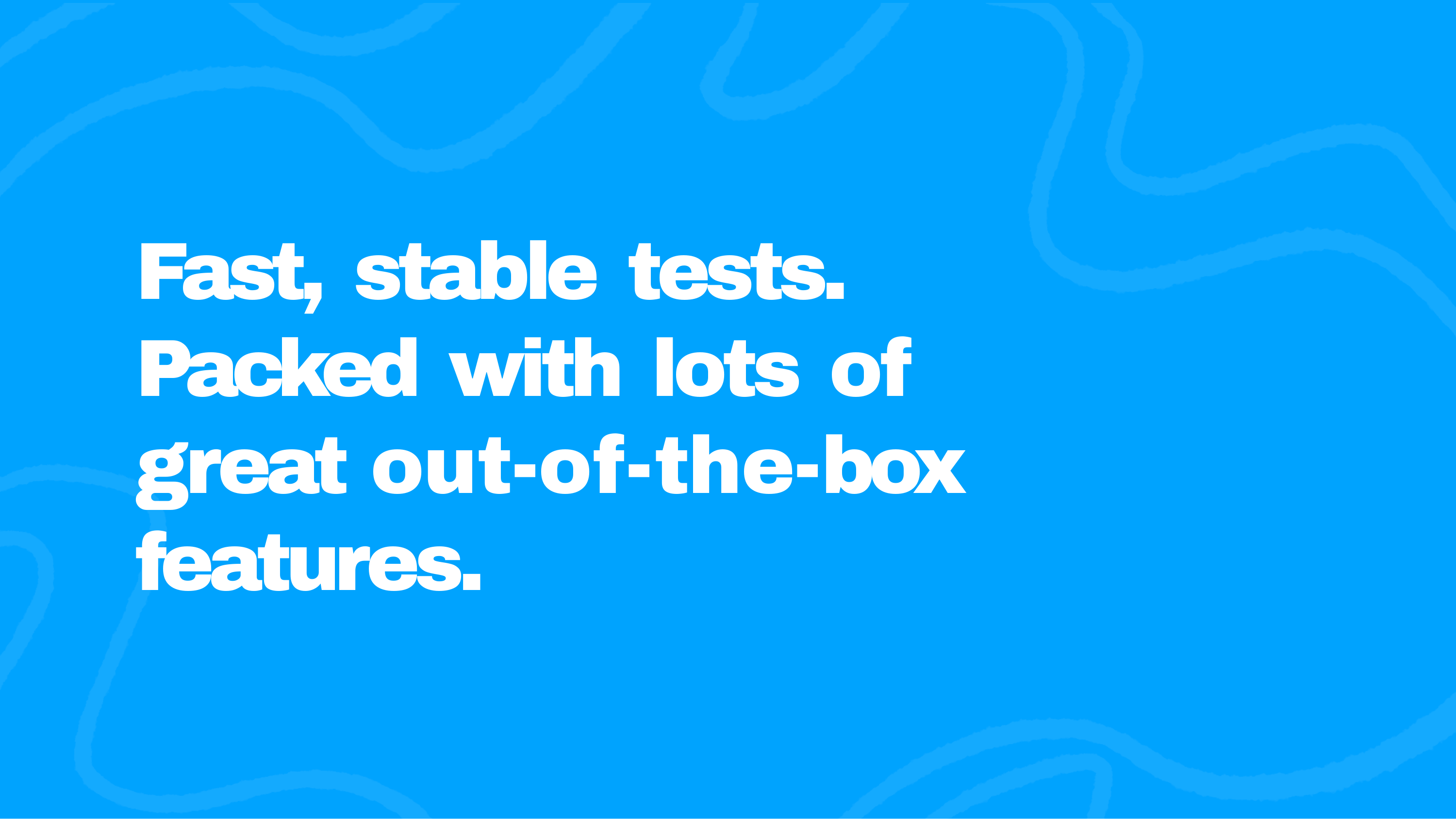

# Fast, stable tests. Packed with lots of great out-of-the-box features.
3